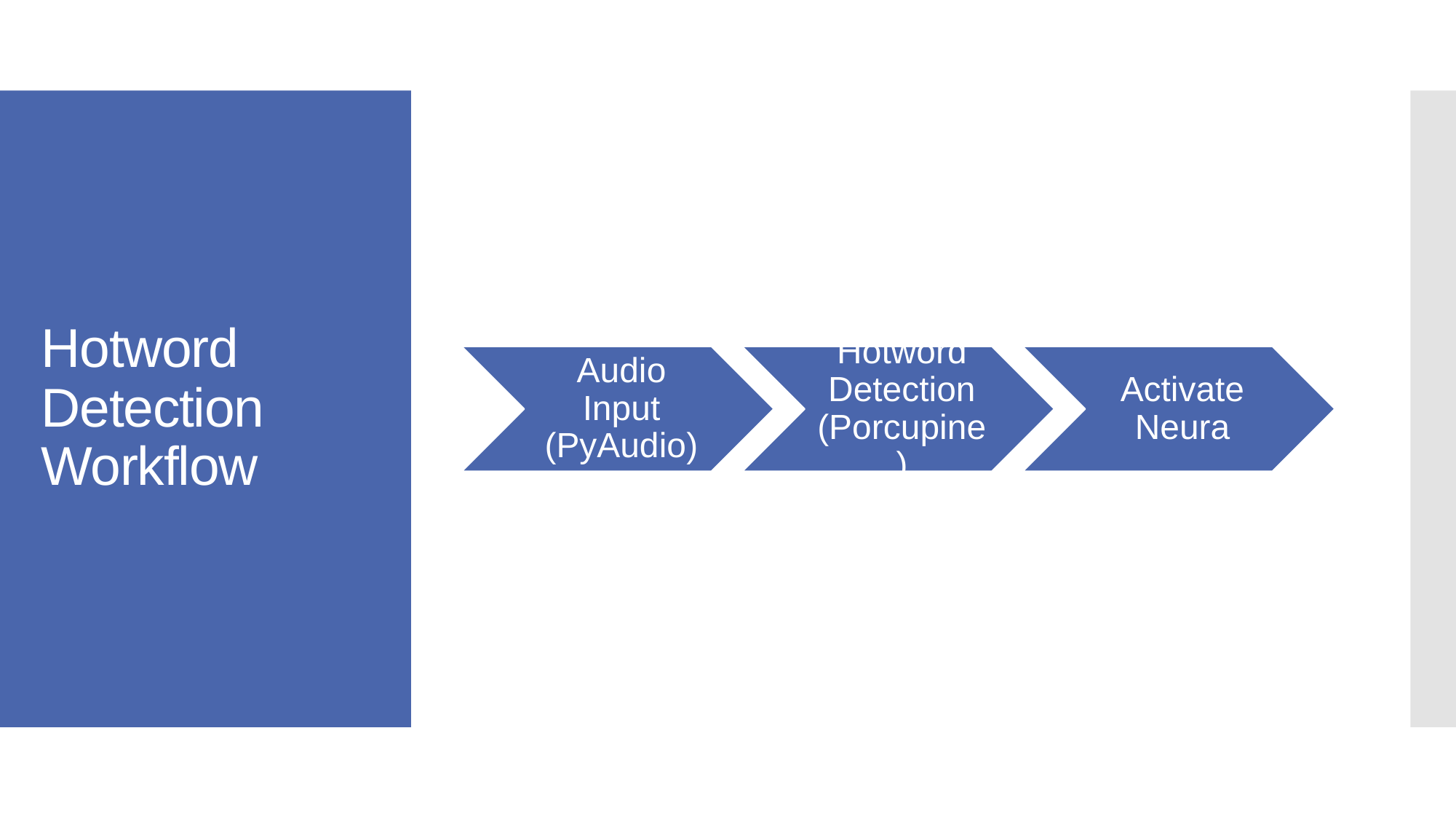

Audio Input
(PyAudio)
Hotword Detection
(Porcupine)
Activate Neura
# Hotword Detection Workflow